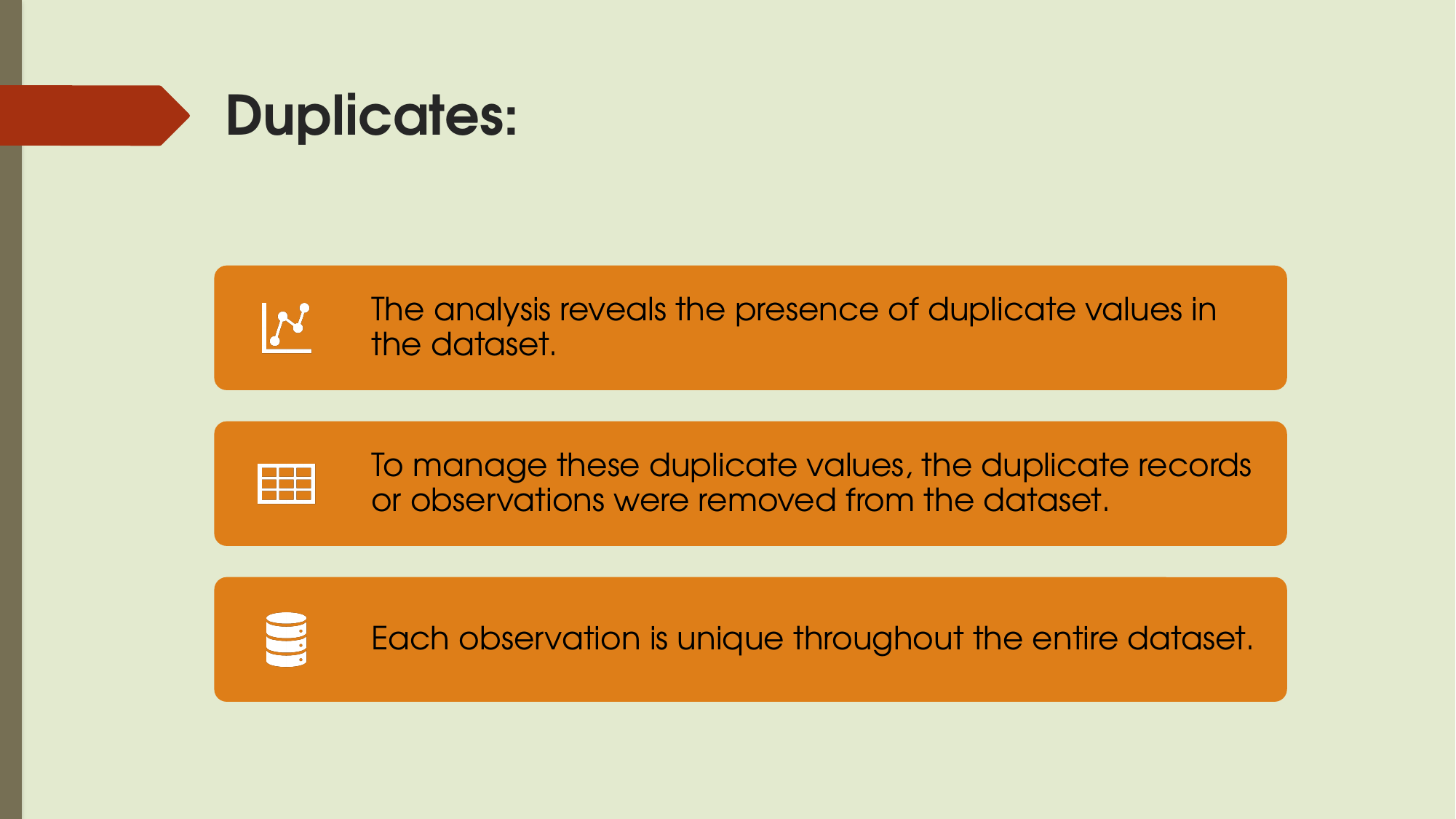

# Duplicates:

The analysis reveals the presence of duplicate values in the dataset.
To manage these duplicate values, the duplicate records or observations were removed from the dataset.
Each observation is unique throughout the entire dataset.